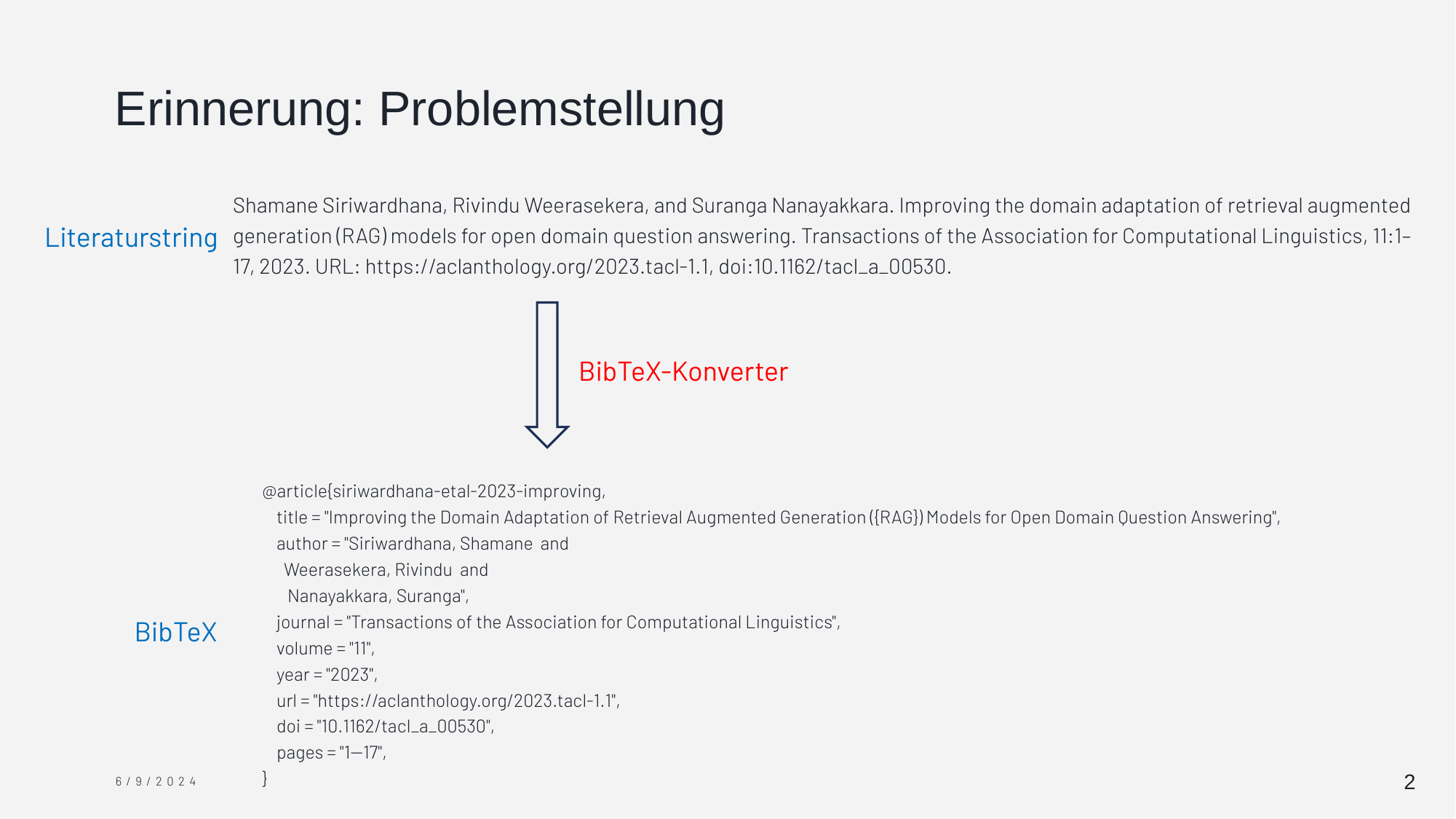

# Erinnerung: Problemstellung
Shamane Siriwardhana, Rivindu Weerasekera, and Suranga Nanayakkara. Improving the domain adaptation of retrieval augmented generation (RAG) models for open domain question answering. Transactions of the Association for Computational Linguistics, 11:1–17, 2023. URL: https://aclanthology.org/2023.tacl-1.1, doi:10.1162/tacl_a_00530.
Literaturstring
BibTeX-Konverter

@article{siriwardhana-etal-2023-improving,
    title = "Improving the Domain Adaptation of Retrieval Augmented Generation ({RAG}) Models for Open Domain Question Answering",
    author = "Siriwardhana, Shamane  and
      Weerasekera, Rivindu  and
       Nanayakkara, Suranga",
    journal = "Transactions of the Association for Computational Linguistics",
    volume = "11",
    year = "2023",
    url = "https://aclanthology.org/2023.tacl-1.1",
    doi = "10.1162/tacl_a_00530",
    pages = "1--17",
}
BibTeX
6/9/2024
2